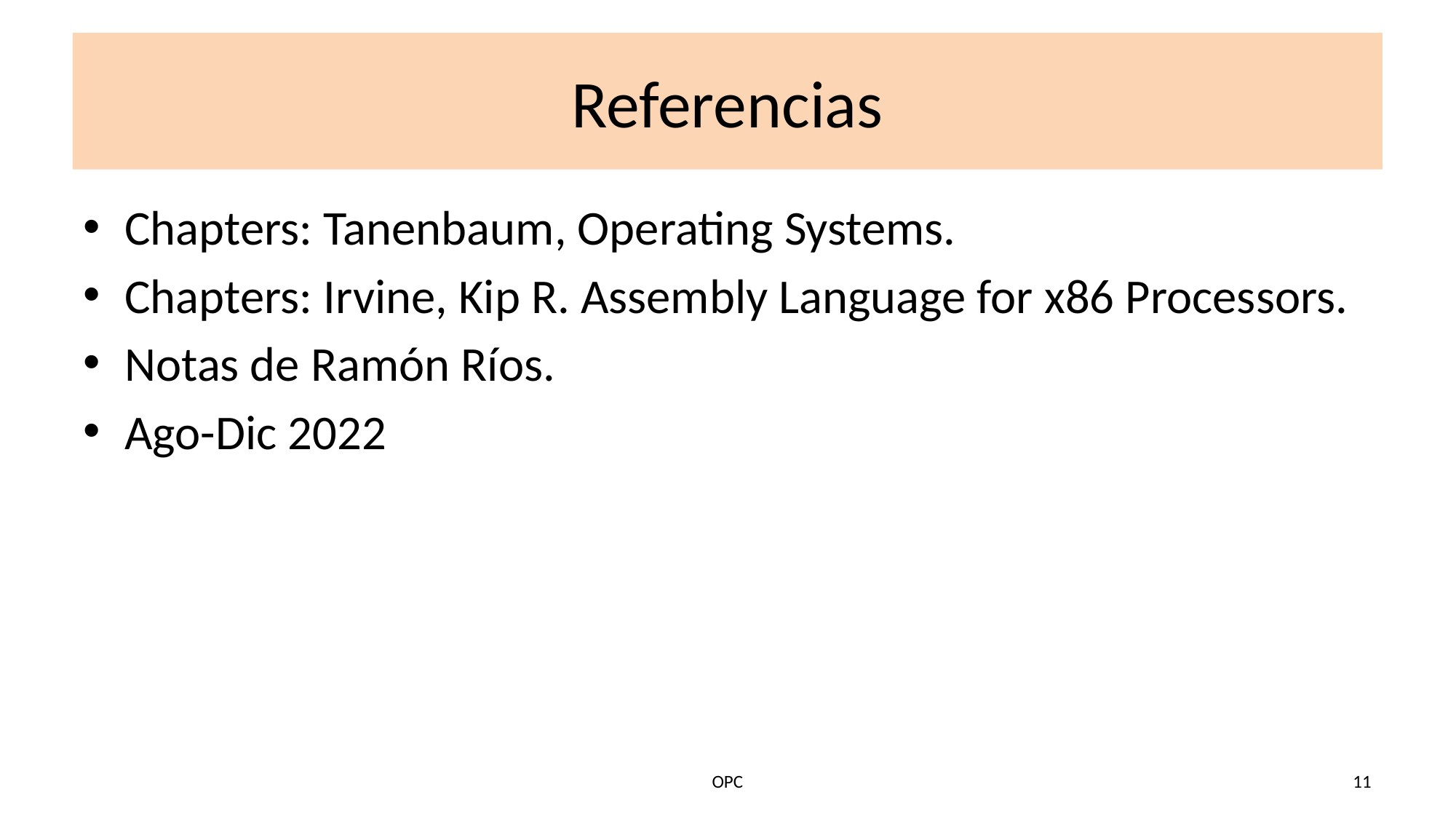

# Referencias
Chapters: Tanenbaum, Operating Systems.
Chapters: Irvine, Kip R. Assembly Language for x86 Processors.
Notas de Ramón Ríos.
Ago-Dic 2022

OPC
11